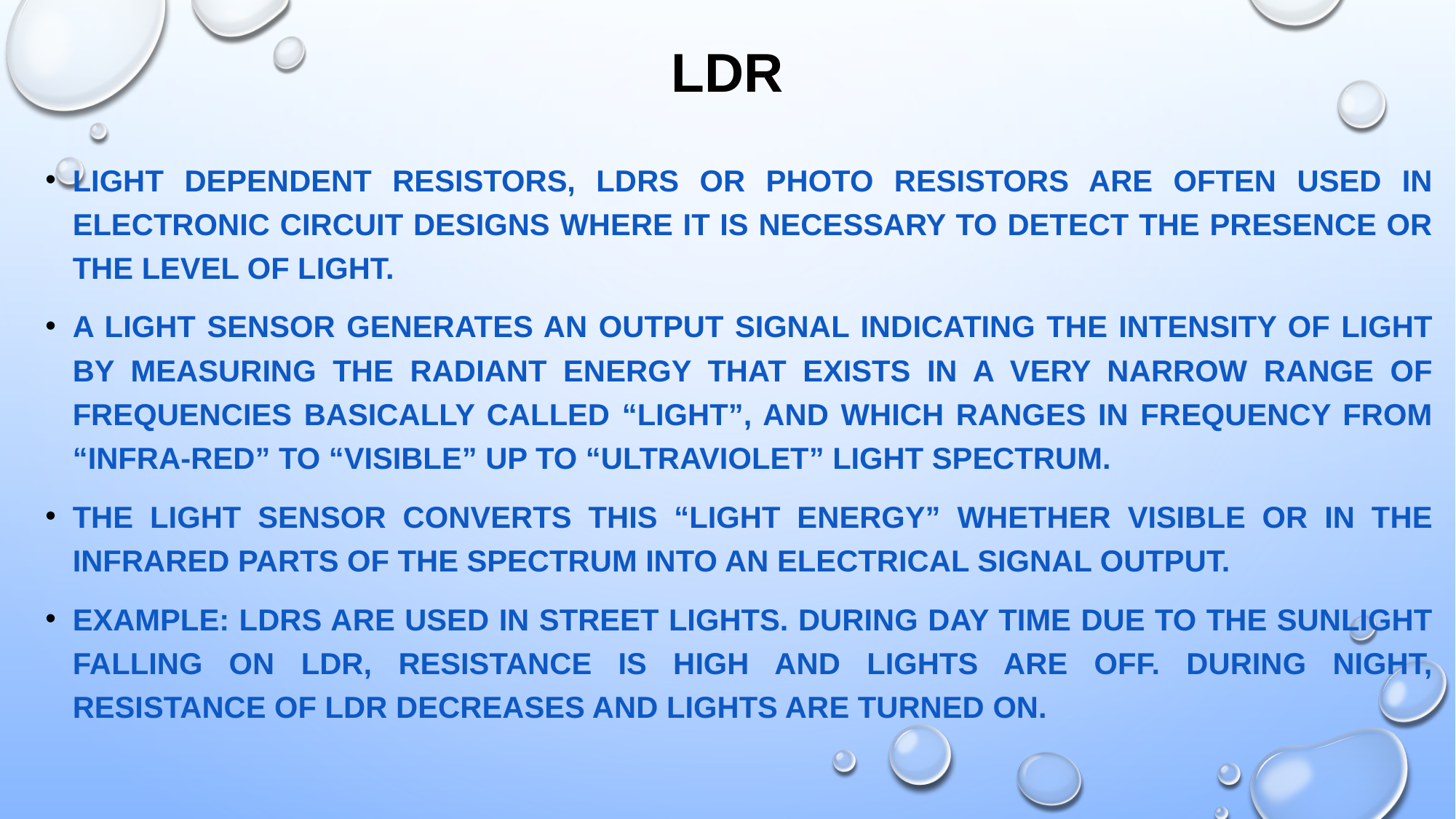

# LDR
Light dependent resistors, LDRs or photo resistors are often used in electronic circuit designs where it is necessary to detect the presence or the level of light.
A Light Sensor generates an output signal indicating the intensity of light by measuring the radiant energy that exists in a very narrow range of frequencies basically called “light”, and which ranges in frequency from “Infra-red” to “Visible” up to “Ultraviolet” light spectrum.
The light sensor converts this “light energy” whether visible or in the infrared parts of the spectrum into an electrical signal output.
Example: ldrs are used in street lights. During day time due to the sunlight falling on ldr, resistance is high and lights are off. During night, resistance of ldr decreases and lights are turned on.